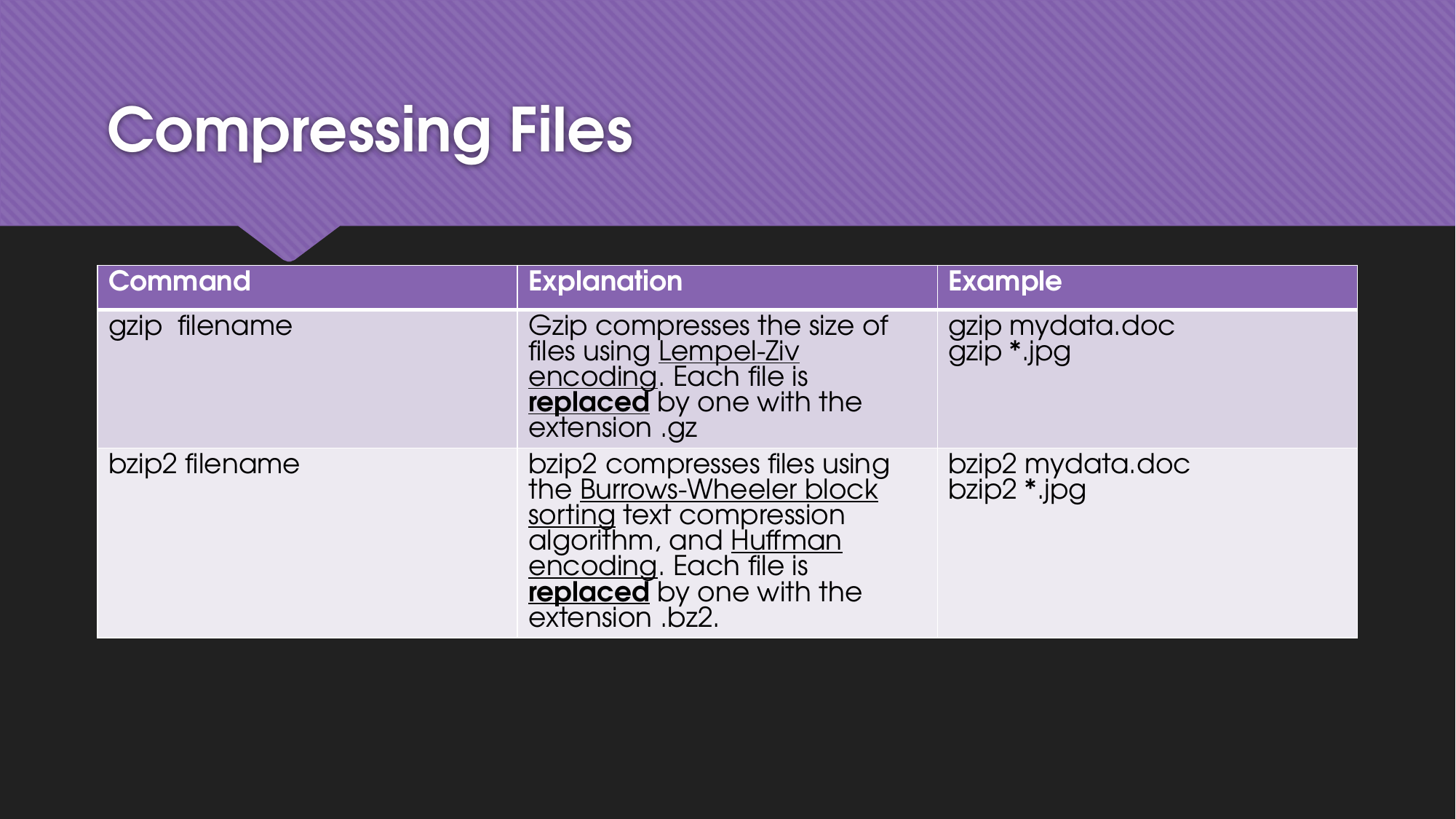

# Compressing Files
| Command | Explanation | Example |
| --- | --- | --- |
| gzip filename | Gzip compresses the size of files using Lempel-Ziv encoding. Each file is replaced by one with the extension .gz | gzip mydata.doc gzip \*.jpg |
| bzip2 filename | bzip2 compresses files using the Burrows-Wheeler block sorting text compression algorithm, and Huffman encoding. Each file is replaced by one with the extension .bz2. | bzip2 mydata.doc bzip2 \*.jpg |